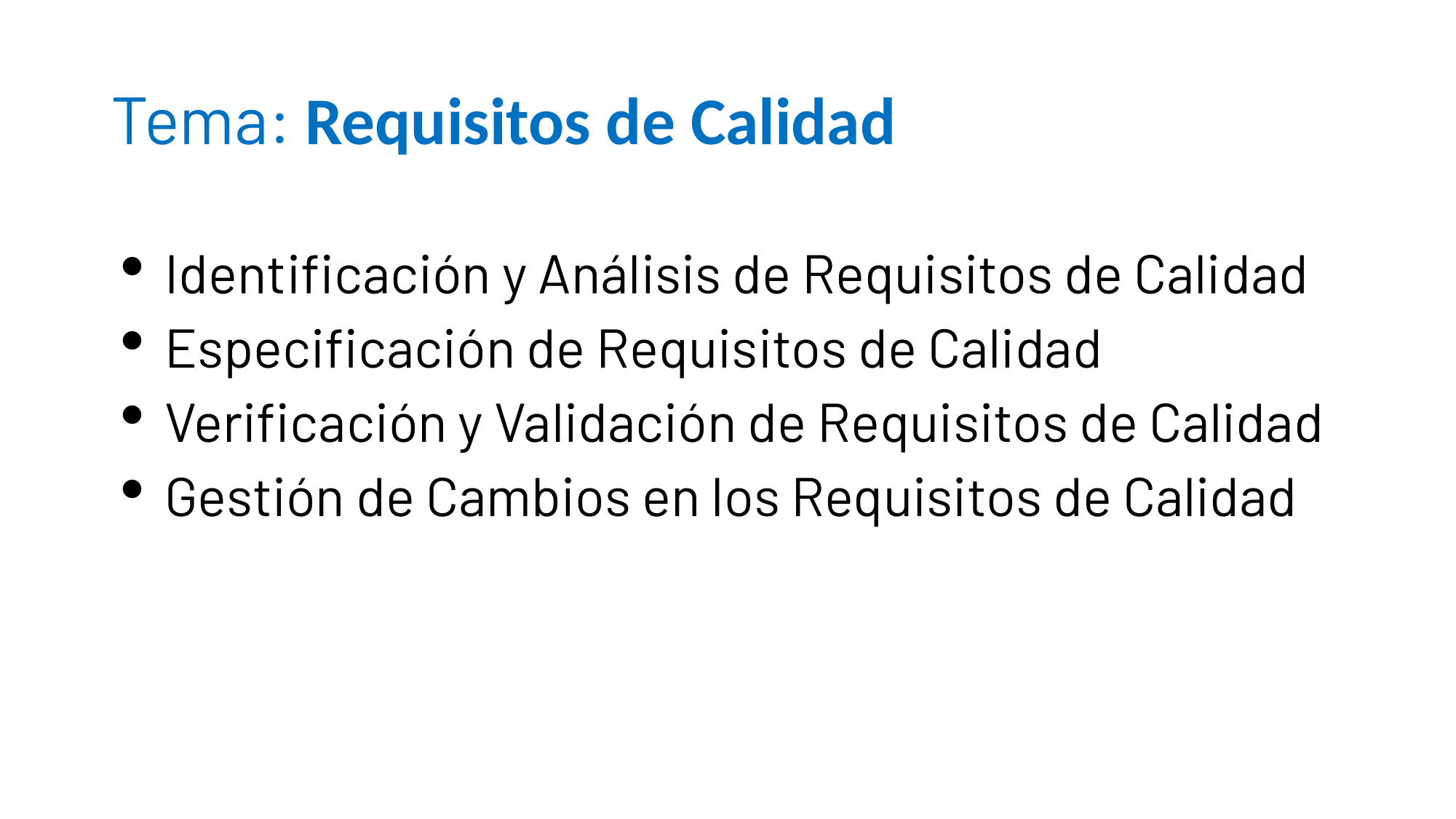

# Tema: Requisitos de Calidad
Identificación y Análisis de Requisitos de Calidad
Especificación de Requisitos de Calidad
Verificación y Validación de Requisitos de Calidad
Gestión de Cambios en los Requisitos de Calidad